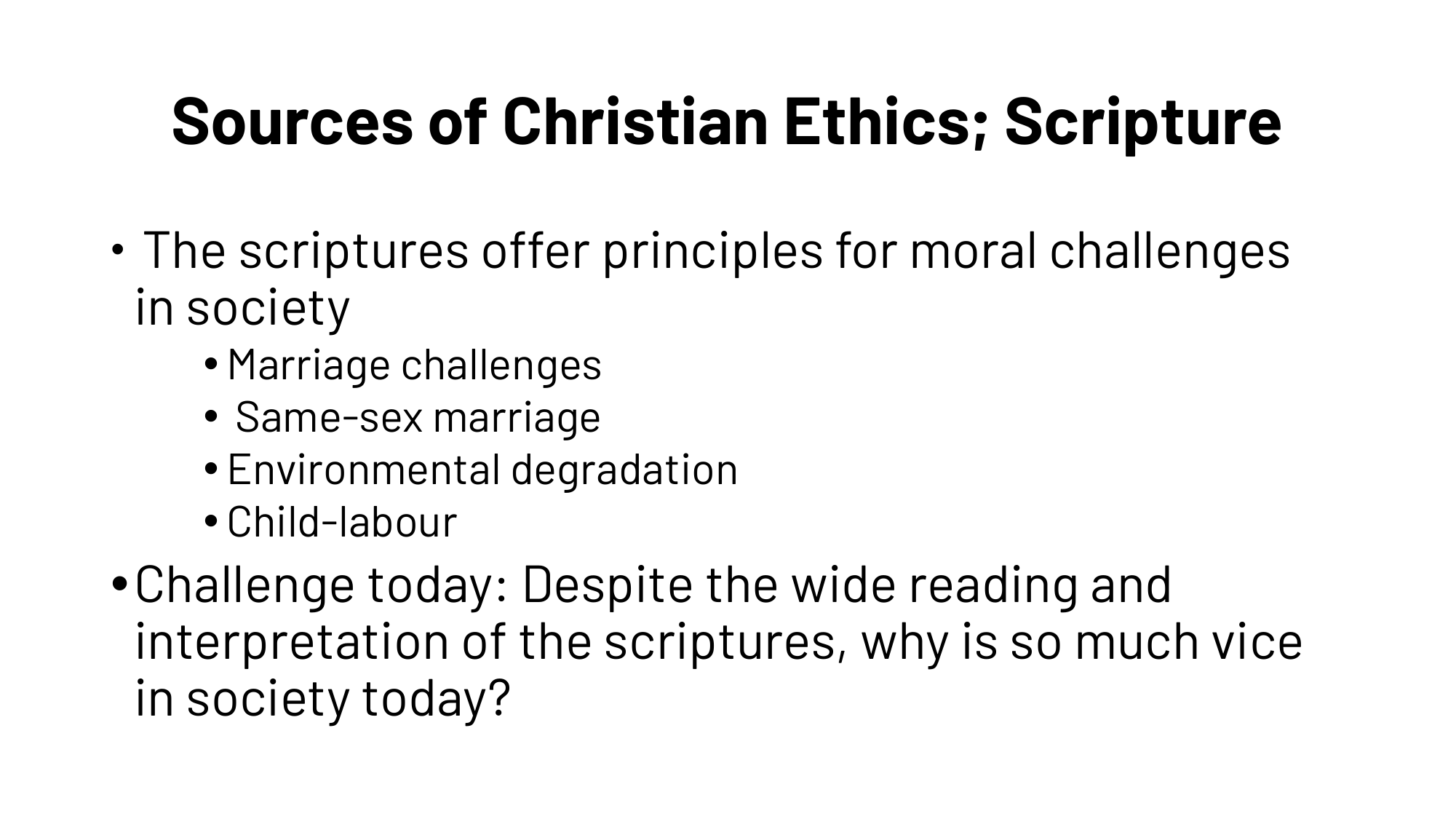

# Sources of Christian Ethics; Scripture
 The scriptures offer principles for moral challenges in society
Marriage challenges
 Same-sex marriage
Environmental degradation
Child-labour
Challenge today: Despite the wide reading and interpretation of the scriptures, why is so much vice in society today?